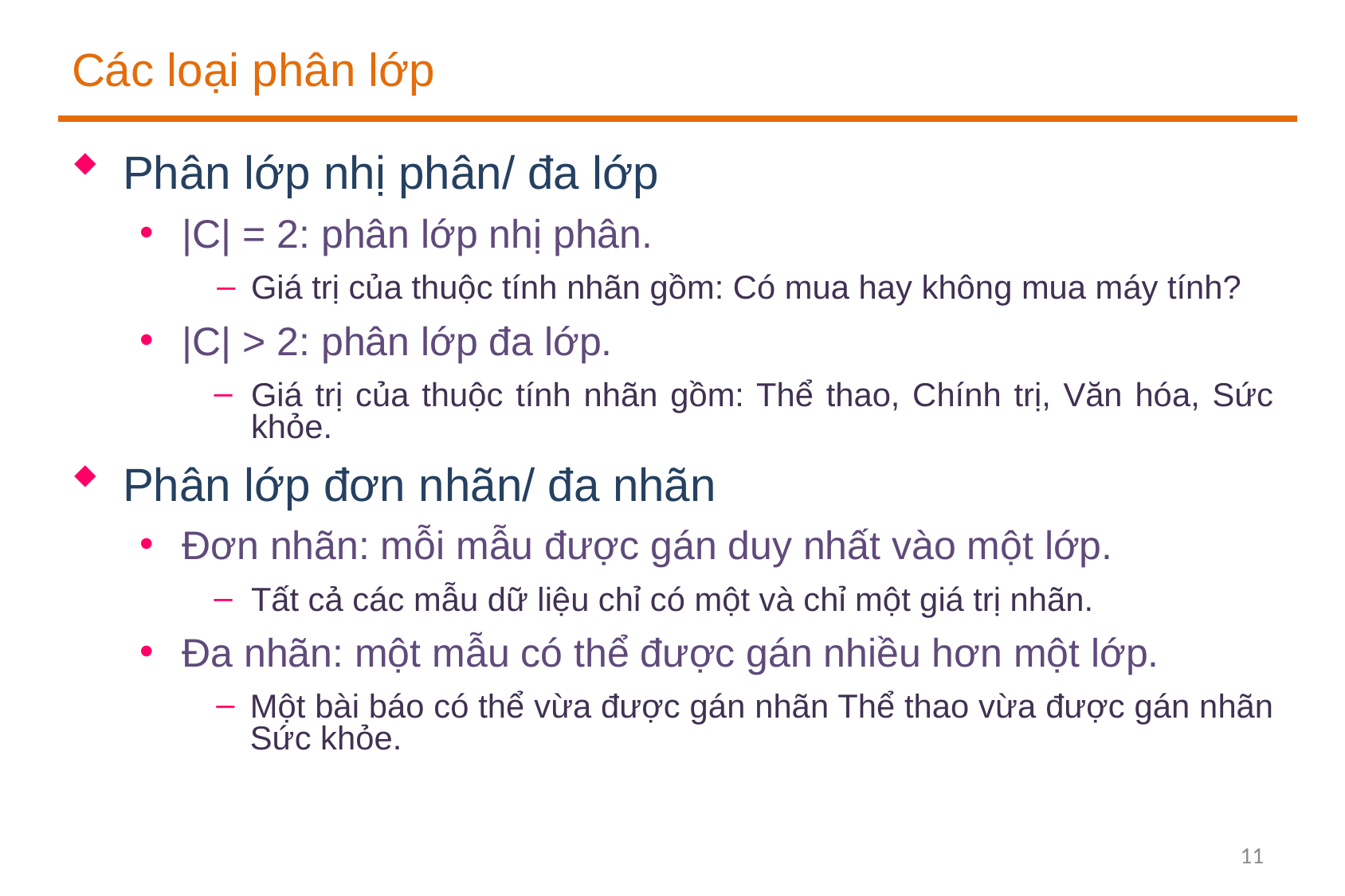

# Các loại phân lớp
Phân lớp nhị phân/ đa lớp
|C| = 2: phân lớp nhị phân.
Giá trị của thuộc tính nhãn gồm: Có mua hay không mua máy tính?
|C| > 2: phân lớp đa lớp.
Giá trị của thuộc tính nhãn gồm: Thể thao, Chính trị, Văn hóa, Sức khỏe.
Phân lớp đơn nhãn/ đa nhãn
Đơn nhãn: mỗi mẫu được gán duy nhất vào một lớp.
Tất cả các mẫu dữ liệu chỉ có một và chỉ một giá trị nhãn.
Đa nhãn: một mẫu có thể được gán nhiều hơn một lớp.
Một bài báo có thể vừa được gán nhãn Thể thao vừa được gán nhãn Sức khỏe.
11